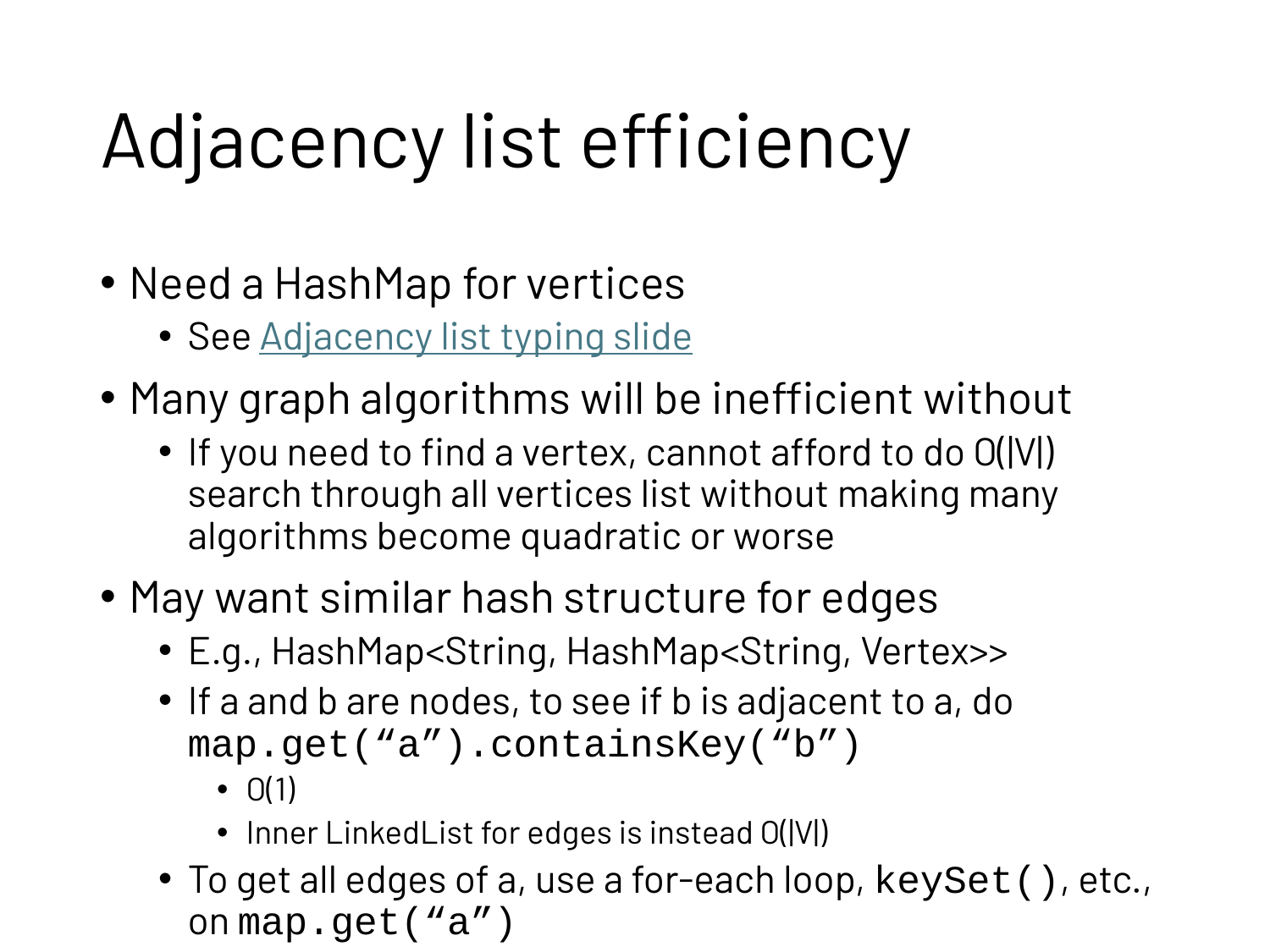

# Adjacency list efficiency
Need a HashMap for vertices
See Adjacency list typing slide
Many graph algorithms will be inefficient without
If you need to find a vertex, cannot afford to do O(|V|) search through all vertices list without making many algorithms become quadratic or worse
May want similar hash structure for edges
E.g., HashMap<String, HashMap<String, Vertex>>
If a and b are nodes, to see if b is adjacent to a, do map.get(“a”).containsKey(“b”)
O(1)
Inner LinkedList for edges is instead O(|V|)
To get all edges of a, use a for-each loop, keySet(), etc., on map.get(“a”)